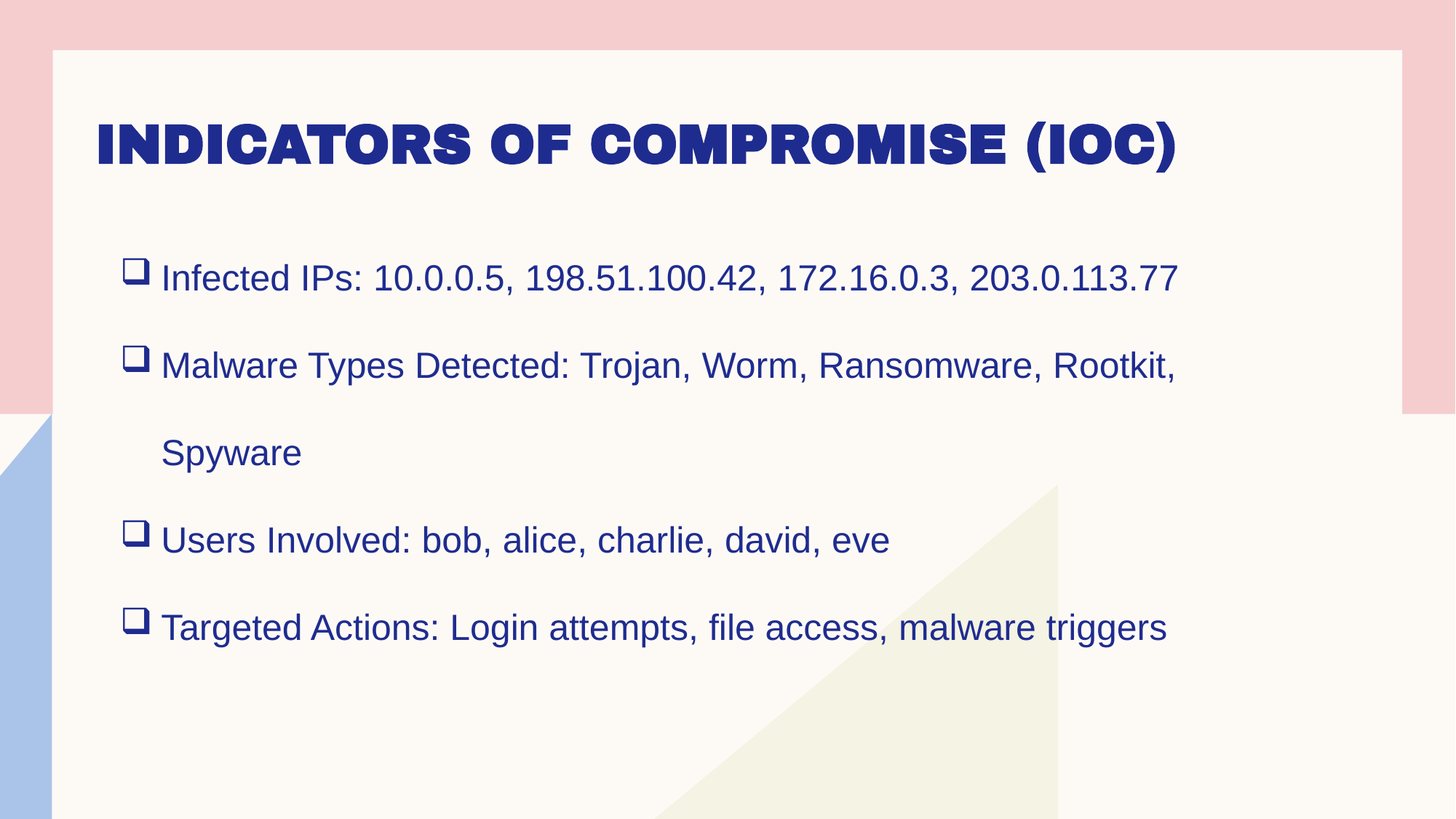

# Indicators of Compromise (IOC)
Infected IPs: 10.0.0.5, 198.51.100.42, 172.16.0.3, 203.0.113.77
Malware Types Detected: Trojan, Worm, Ransomware, Rootkit, Spyware
Users Involved: bob, alice, charlie, david, eve
Targeted Actions: Login attempts, file access, malware triggers